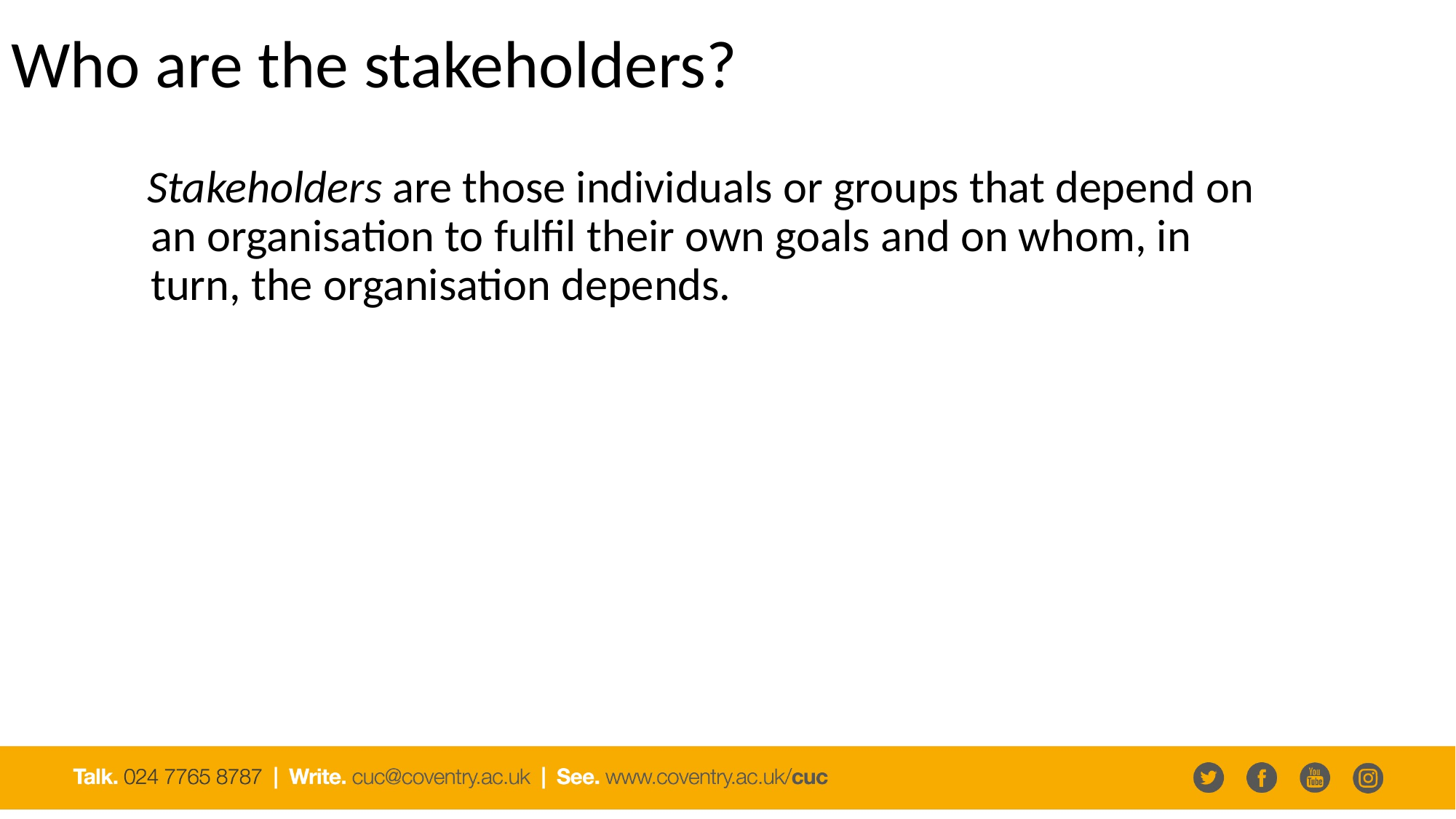

Who are the stakeholders?
Stakeholders are those individuals or groups that depend on an organisation to fulfil their own goals and on whom, in turn, the organisation depends.